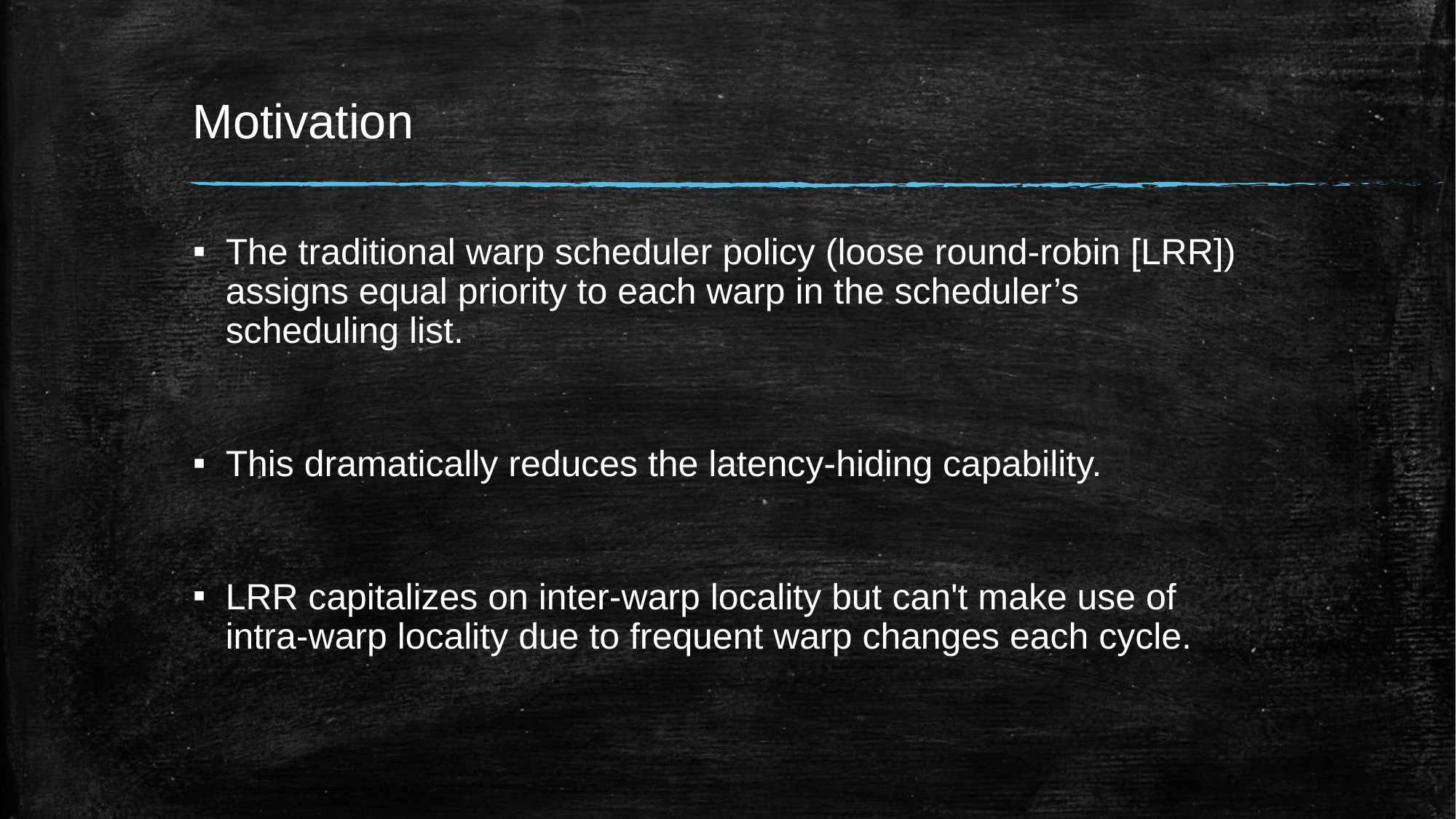

# Motivation
The traditional warp scheduler policy (loose round-robin [LRR]) assigns equal priority to each warp in the scheduler’s scheduling list.

This dramatically reduces the latency-hiding capability.

LRR capitalizes on inter-warp locality but can't make use of intra-warp locality due to frequent warp changes each cycle.